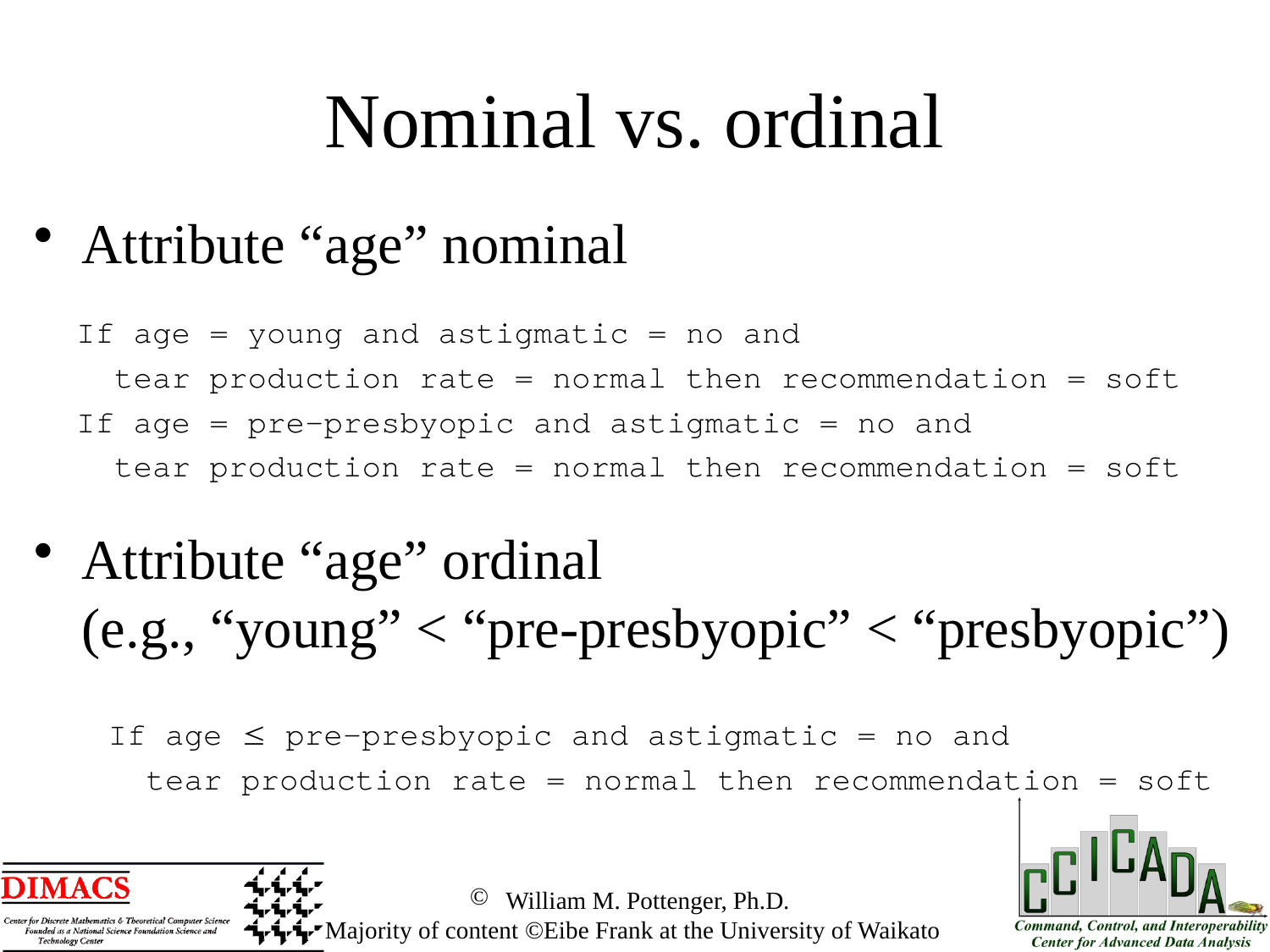

Nominal vs. ordinal
Attribute “age” nominal

Attribute “age” ordinal                                         (e.g., “young” < “pre-presbyopic” < “presbyopic”)
| If age = young and astigmatic = no and tear production rate = normal then recommendation = soft If age = pre-presbyopic and astigmatic = no and tear production rate = normal then recommendation = soft |
| --- |
| If age ≤ pre-presbyopic and astigmatic = no and tear production rate = normal then recommendation = soft |
| --- |
 William M. Pottenger, Ph.D.
 Majority of content ©Eibe Frank at the University of Waikato